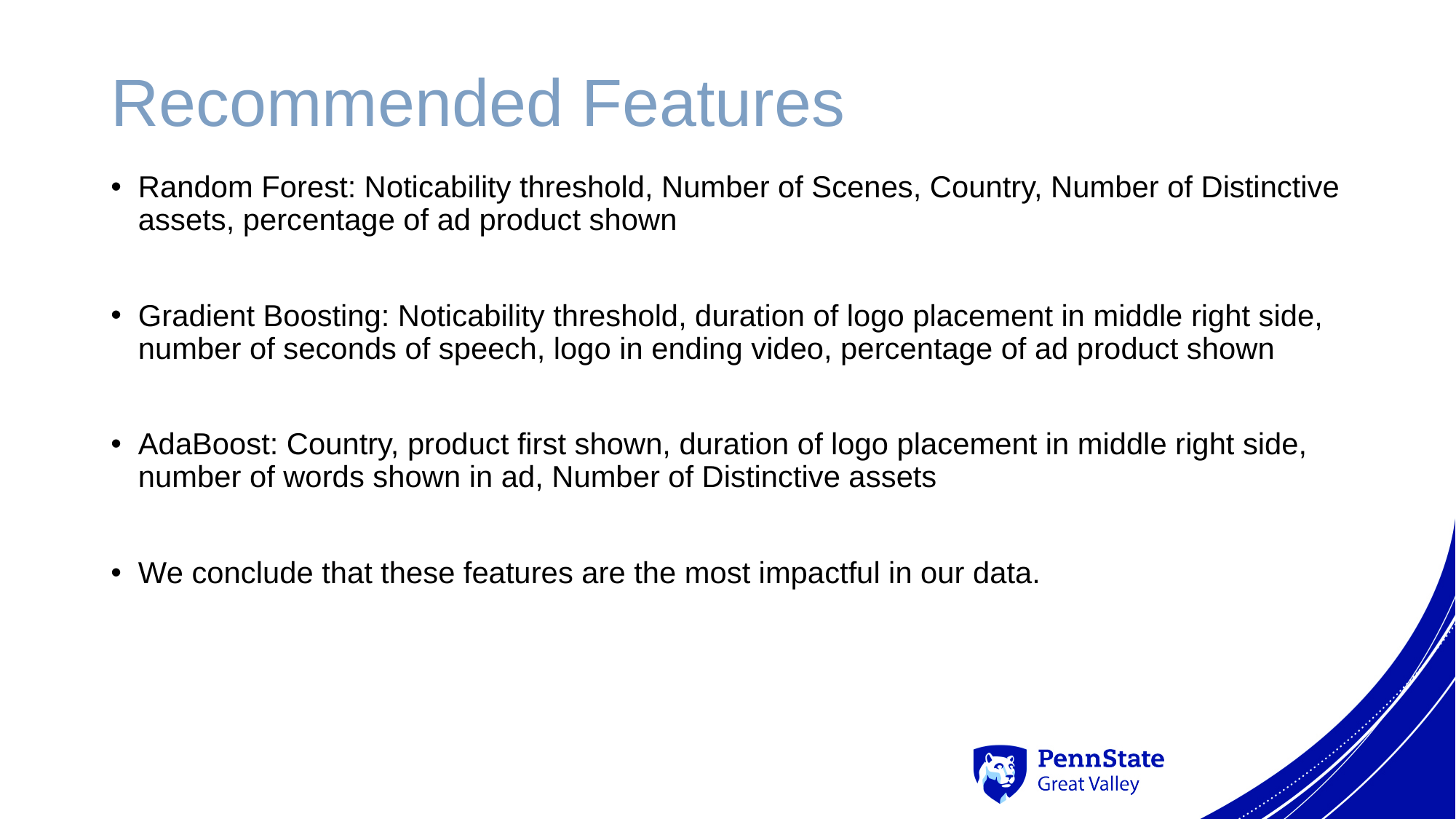

# Recommended Features
Random Forest: Noticability threshold, Number of Scenes, Country, Number of Distinctive assets, percentage of ad product shown

Gradient Boosting: Noticability threshold, duration of logo placement in middle right side, number of seconds of speech, logo in ending video, percentage of ad product shown

AdaBoost: Country, product first shown, duration of logo placement in middle right side, number of words shown in ad, Number of Distinctive assets

We conclude that these features are the most impactful in our data.